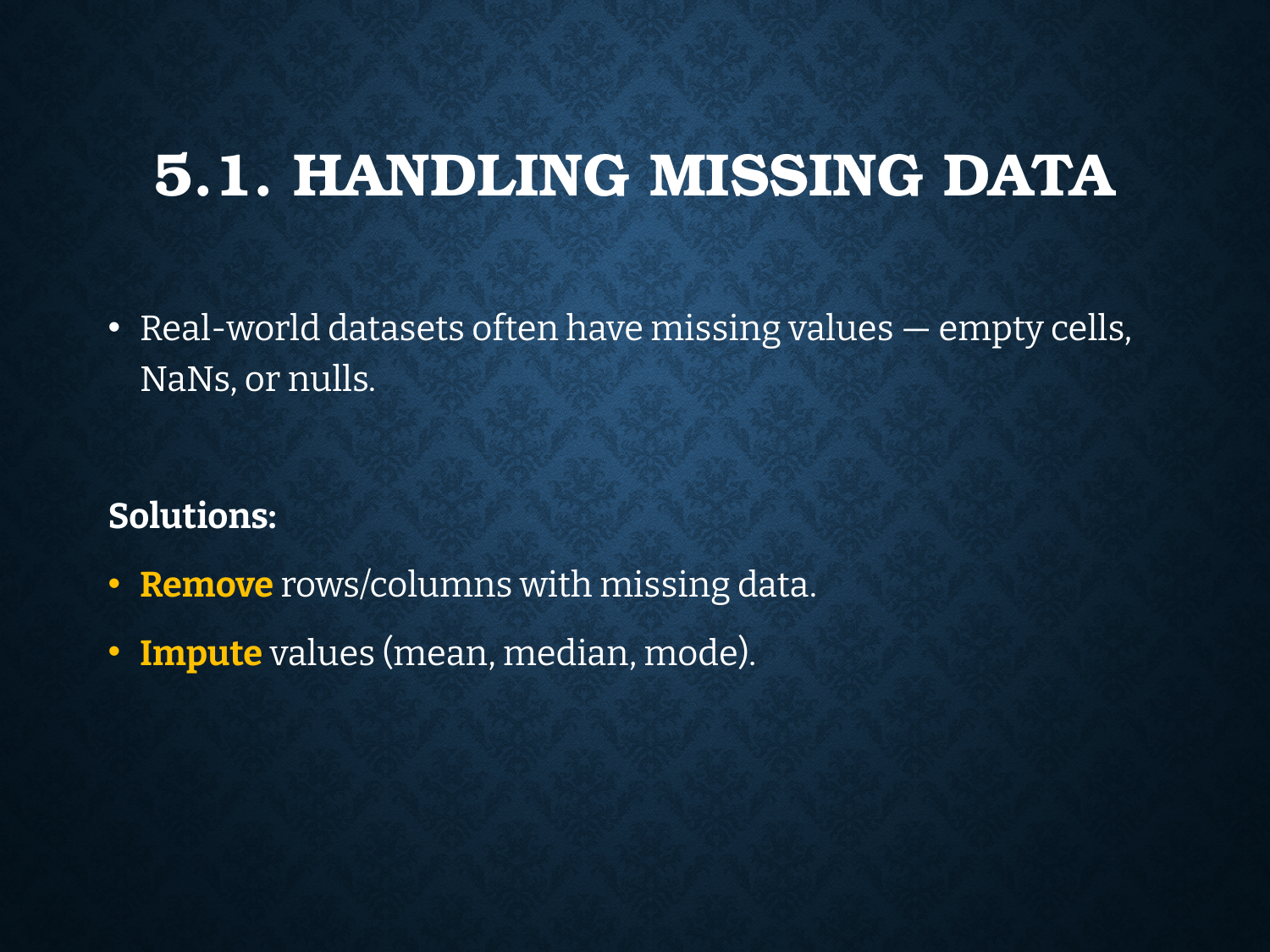

# 5.1. Handling Missing Data
Real-world datasets often have missing values — empty cells, NaNs, or nulls.

Solutions:
Remove rows/columns with missing data.
Impute values (mean, median, mode).